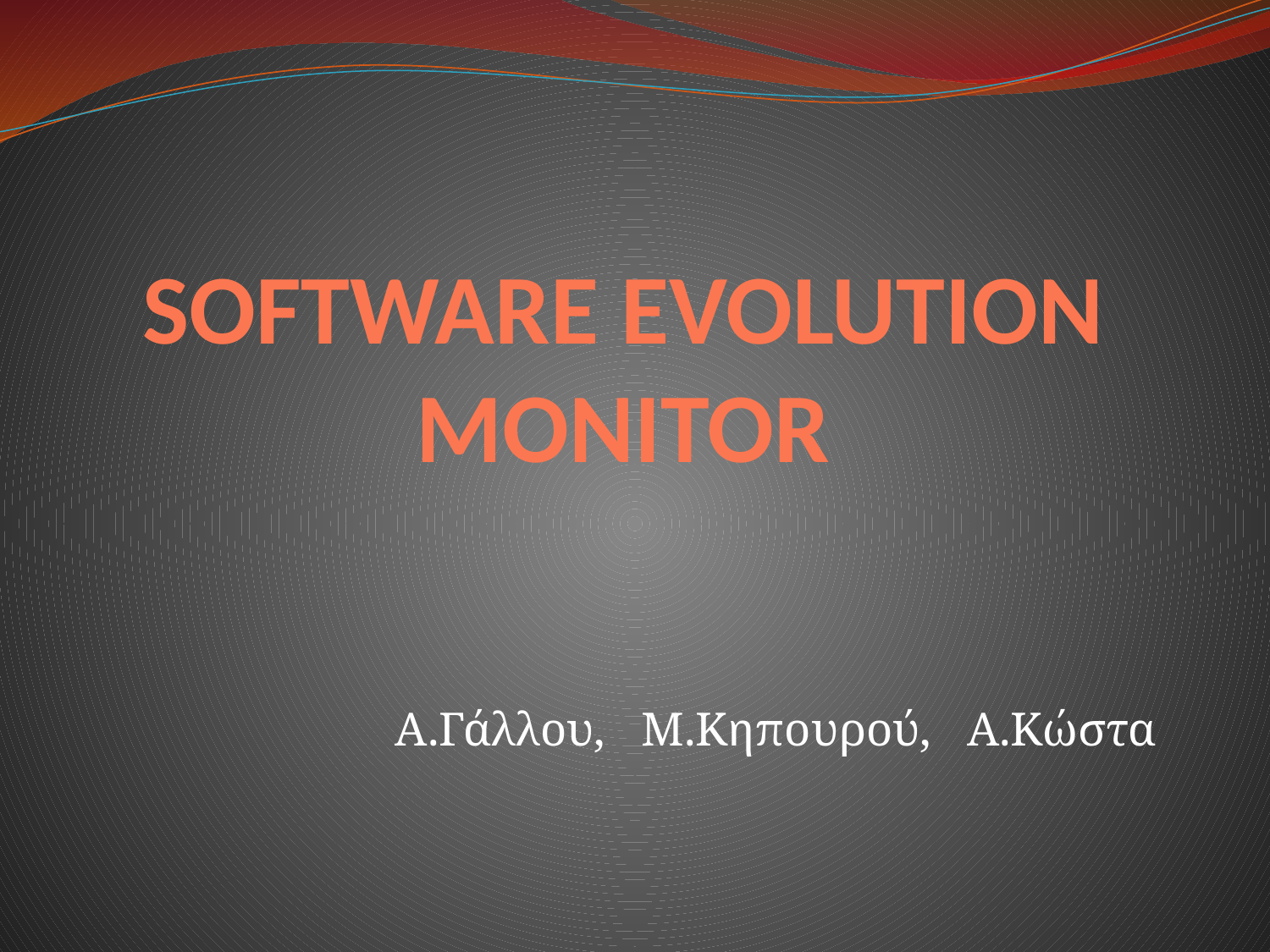

# SOFTWARE EVOLUTION MONITOR
Α.Γάλλου,   Μ.Κηπουρού,   Α.Κώστα